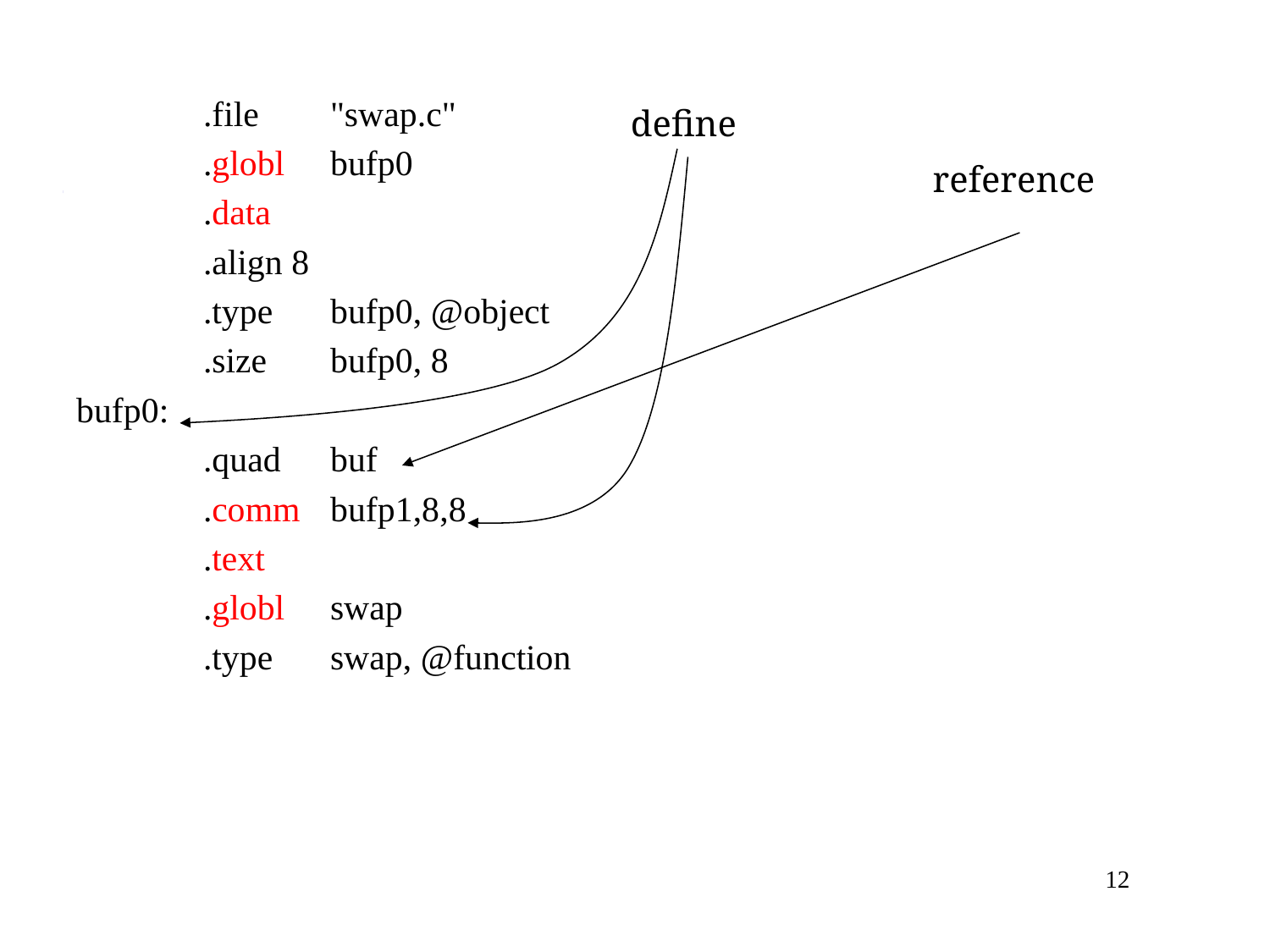

# Example
	.file	"swap.c"
	.globl	bufp0
	.data
	.align 8
	.type	bufp0, @object
	.size	bufp0, 8
bufp0:
	.quad	buf
	.comm	bufp1,8,8
	.text
	.globl	swap
	.type	swap, @function
define

reference

12